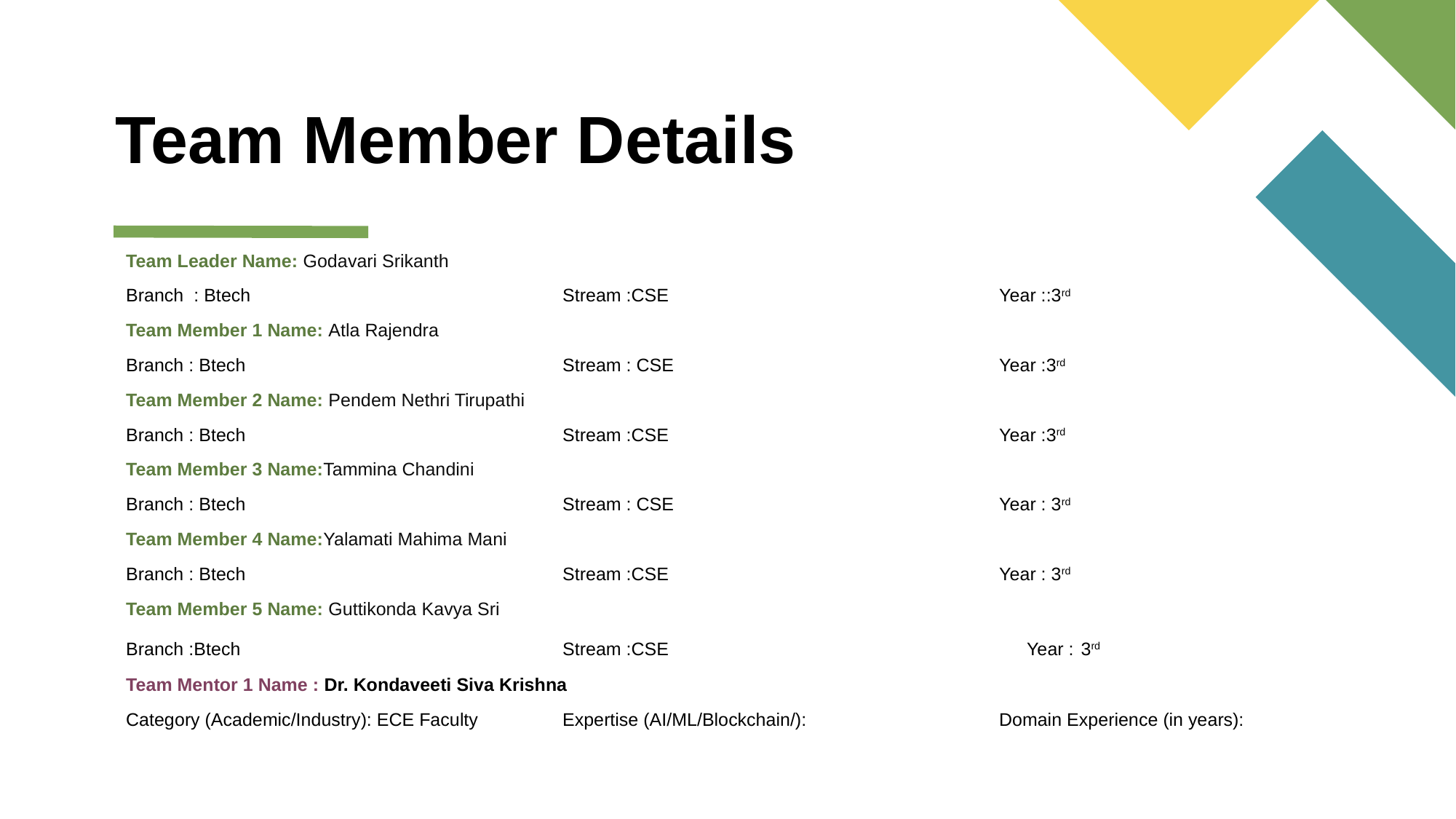

# Team Member Details
Team Leader Name: Godavari Srikanth
Branch  : Btech			Stream :CSE 			Year ::3rd
Team Member 1 Name: Atla Rajendra
Branch : Btech			Stream : CSE 			Year :3rd
Team Member 2 Name: Pendem Nethri Tirupathi
Branch : Btech			Stream :CSE 			Year :3rd
Team Member 3 Name:Tammina Chandini
Branch : Btech			Stream : CSE 			Year : 3rd
Team Member 4 Name:Yalamati Mahima Mani
Branch : Btech			Stream :CSE 			Year : 3rd
Team Member 5 Name: Guttikonda Kavya Sri
Branch :Btech			Stream :CSE			                           Year : 3rd
Team Mentor 1 Name : Dr. Kondaveeti Siva Krishna
Category (Academic/Industry): ECE Faculty	Expertise (AI/ML/Blockchain/): 		Domain Experience (in years):